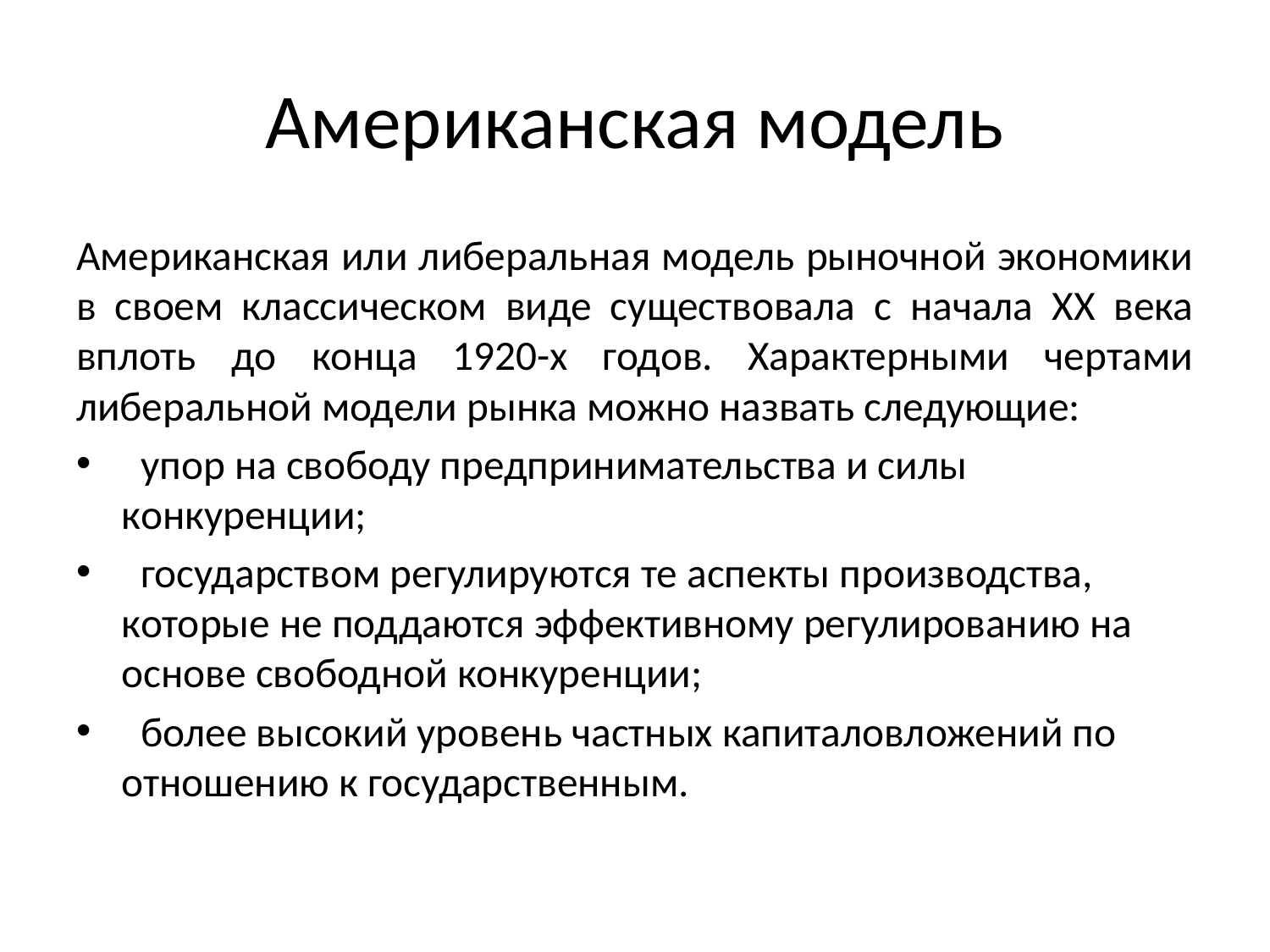

# Американская модель
Американская или либеральная модель рыночной экономики в своем классическом виде существовала с начала XX века вплоть до конца 1920-х годов. Характерными чертами либеральной модели рынка можно назвать следующие:
  упор на свободу предпринимательства и силы конкуренции;
  государством регулируются те аспекты производства, которые не поддаются эффективному регулированию на основе свободной конкуренции;
  более высокий уровень частных капиталовложений по отношению к государственным.